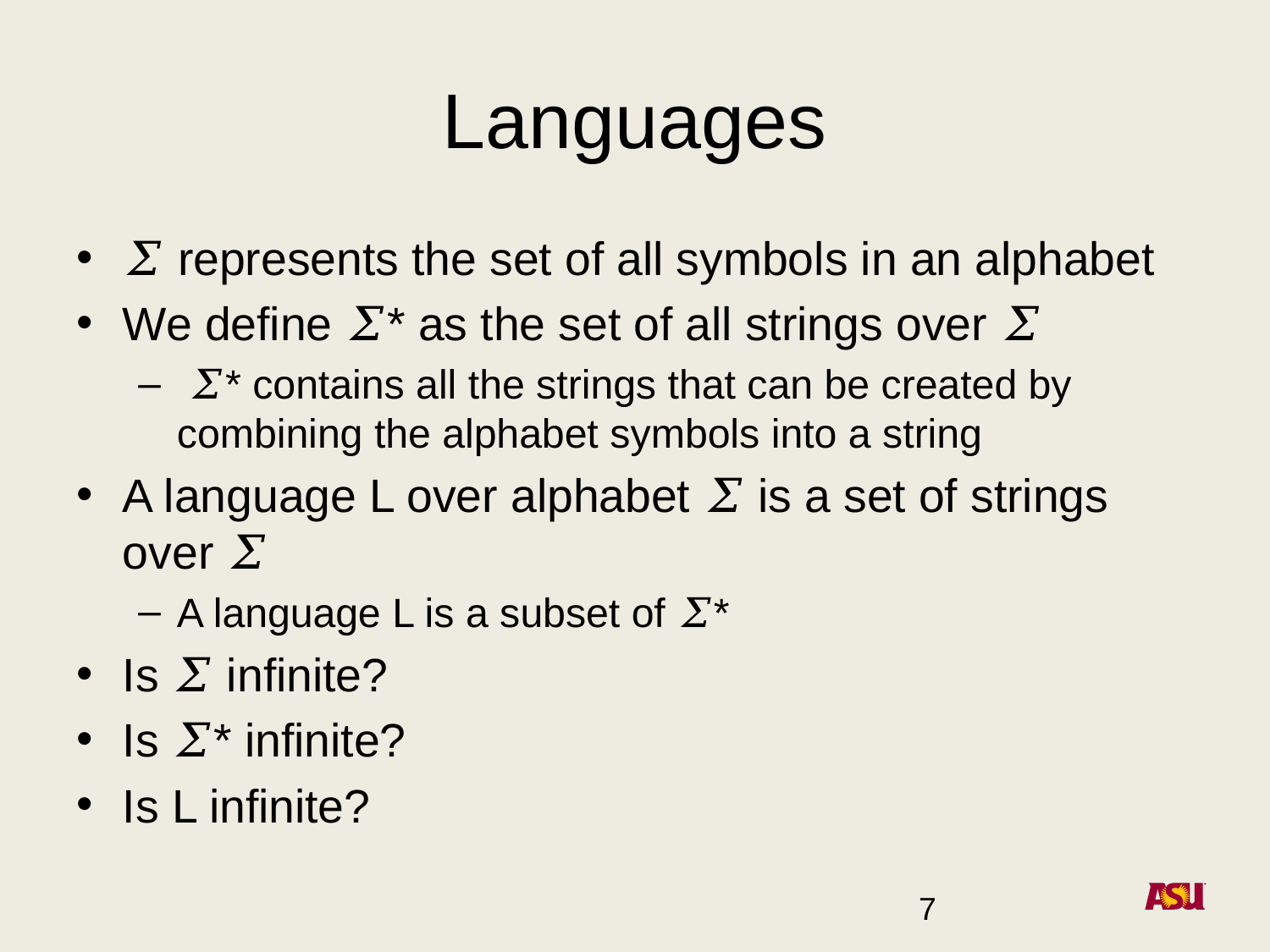

# Languages
𝛴 represents the set of all symbols in an alphabet
We define 𝛴* as the set of all strings over 𝛴
 𝛴* contains all the strings that can be created by combining the alphabet symbols into a string
A language L over alphabet 𝛴 is a set of strings over 𝛴
A language L is a subset of 𝛴*
Is 𝛴 infinite?
Is 𝛴* infinite?
Is L infinite?
7